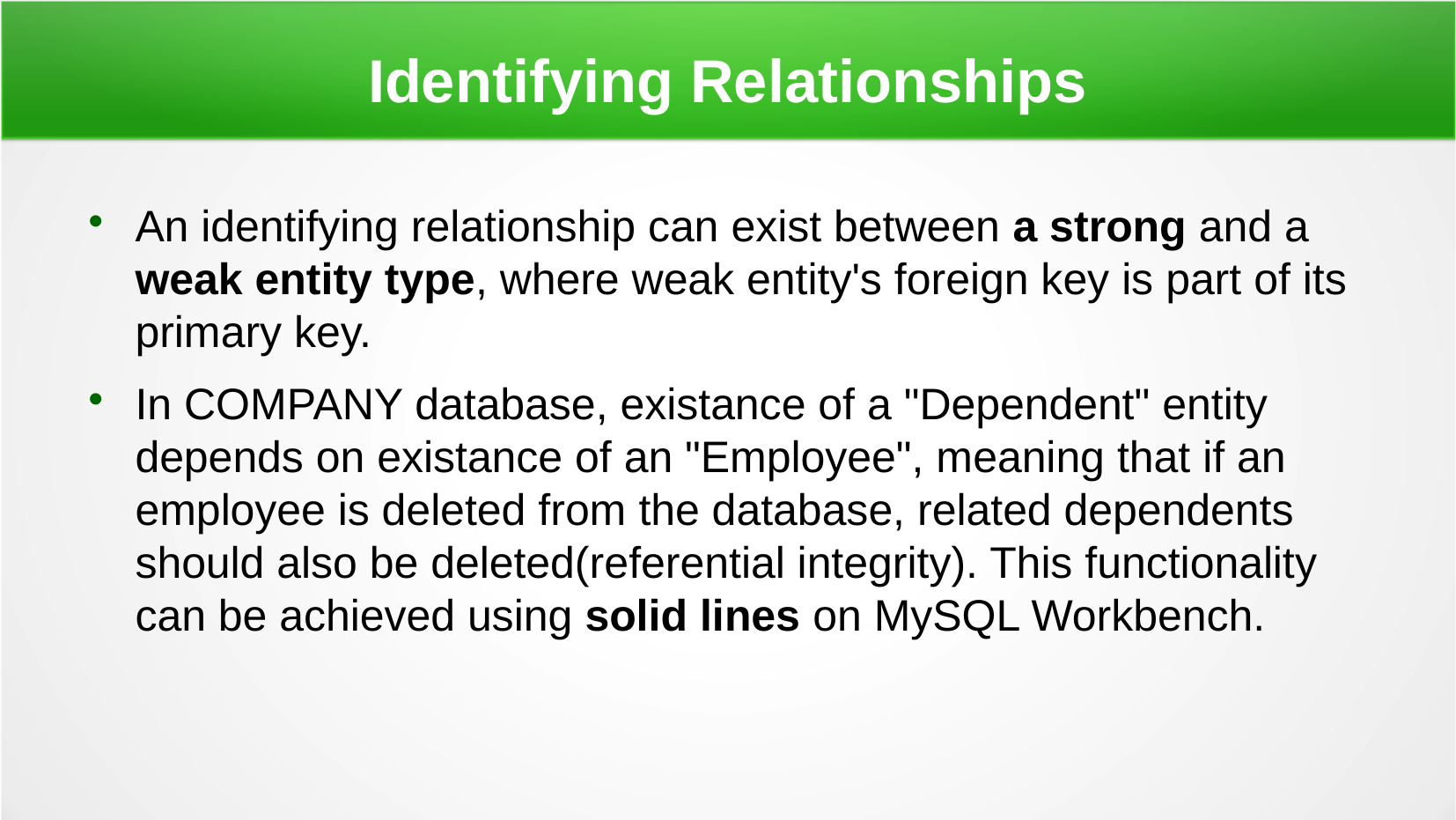

Identifying Relationships
An identifying relationship can exist between a strong and a weak entity type, where weak entity's foreign key is part of its primary key.
In COMPANY database, existance of a "Dependent" entity depends on existance of an "Employee", meaning that if an employee is deleted from the database, related dependents should also be deleted(referential integrity). This functionality can be achieved using solid lines on MySQL Workbench.